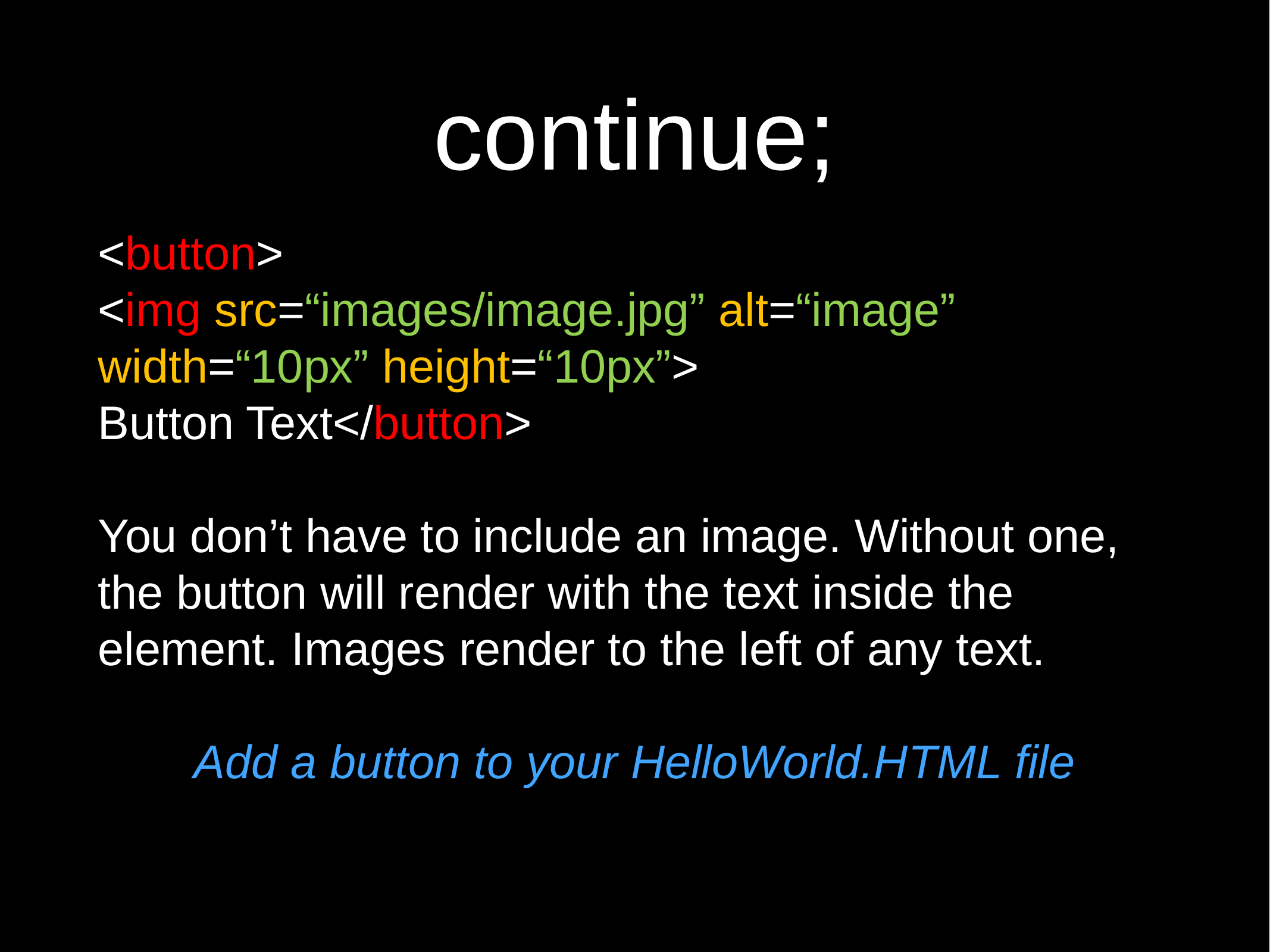

# continue;
<button>
<img src=“images/image.jpg” alt=“image” width=“10px” height=“10px”>
Button Text</button>

You don’t have to include an image. Without one, the button will render with the text inside the element. Images render to the left of any text.

Add a button to your HelloWorld.HTML file